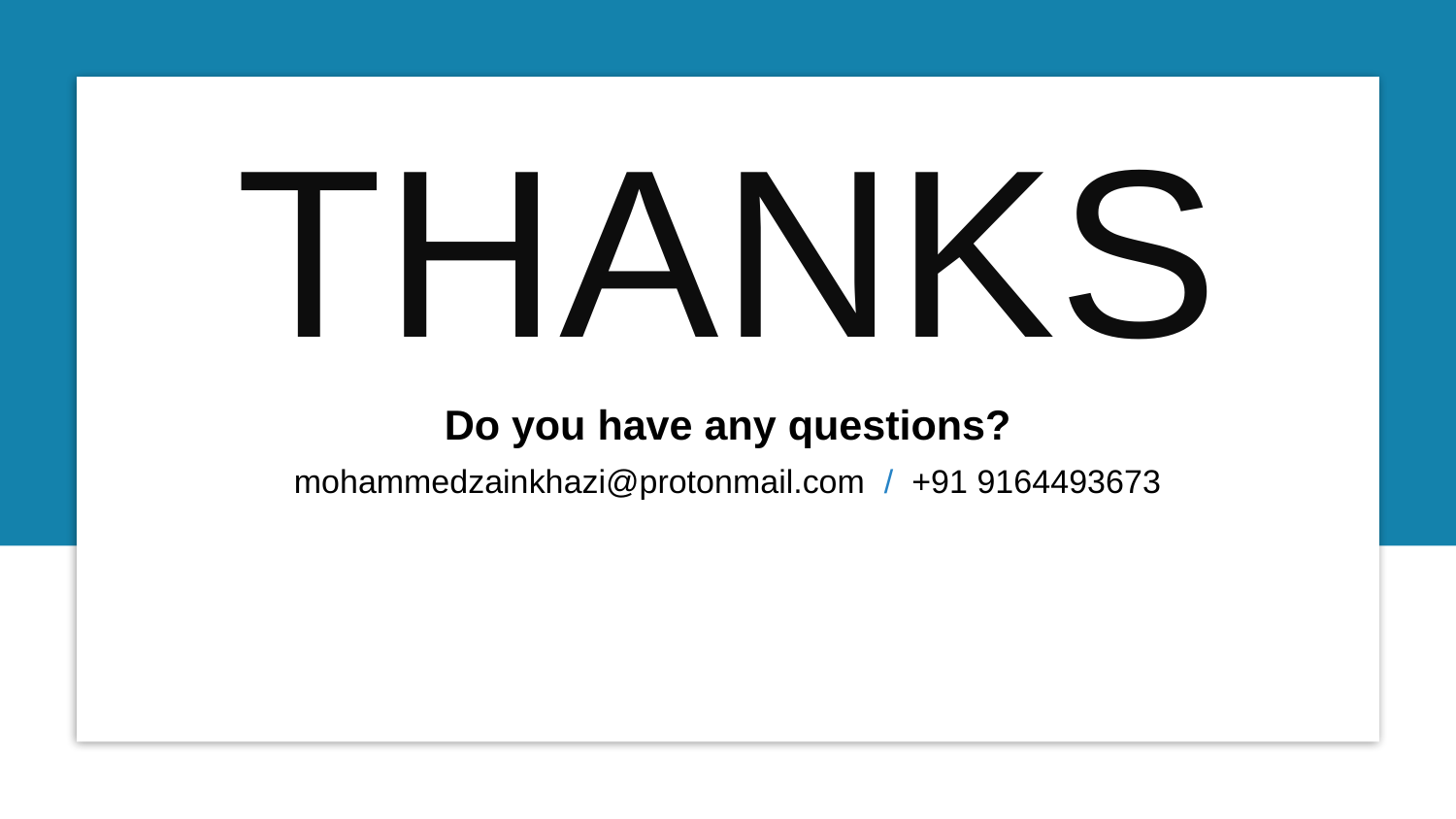

# Thanks
Do you have any questions?
mohammedzainkhazi@protonmail.com  /  +91 9164493673